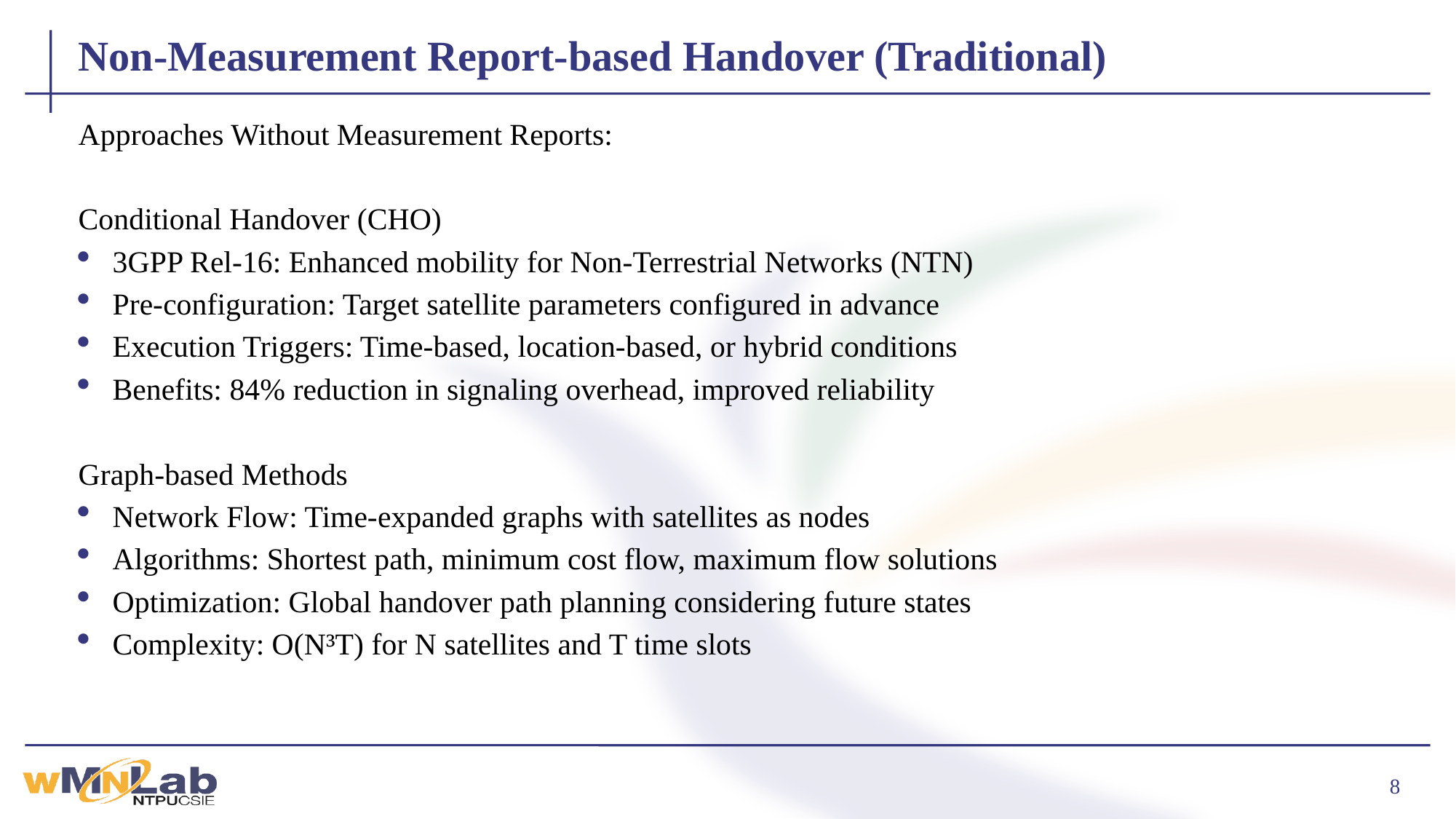

# Non-Measurement Report-based Handover (Traditional)
Approaches Without Measurement Reports:

Conditional Handover (CHO)
3GPP Rel-16: Enhanced mobility for Non-Terrestrial Networks (NTN)
Pre-configuration: Target satellite parameters configured in advance
Execution Triggers: Time-based, location-based, or hybrid conditions
Benefits: 84% reduction in signaling overhead, improved reliability

Graph-based Methods
Network Flow: Time-expanded graphs with satellites as nodes
Algorithms: Shortest path, minimum cost flow, maximum flow solutions
Optimization: Global handover path planning considering future states
Complexity: O(N³T) for N satellites and T time slots